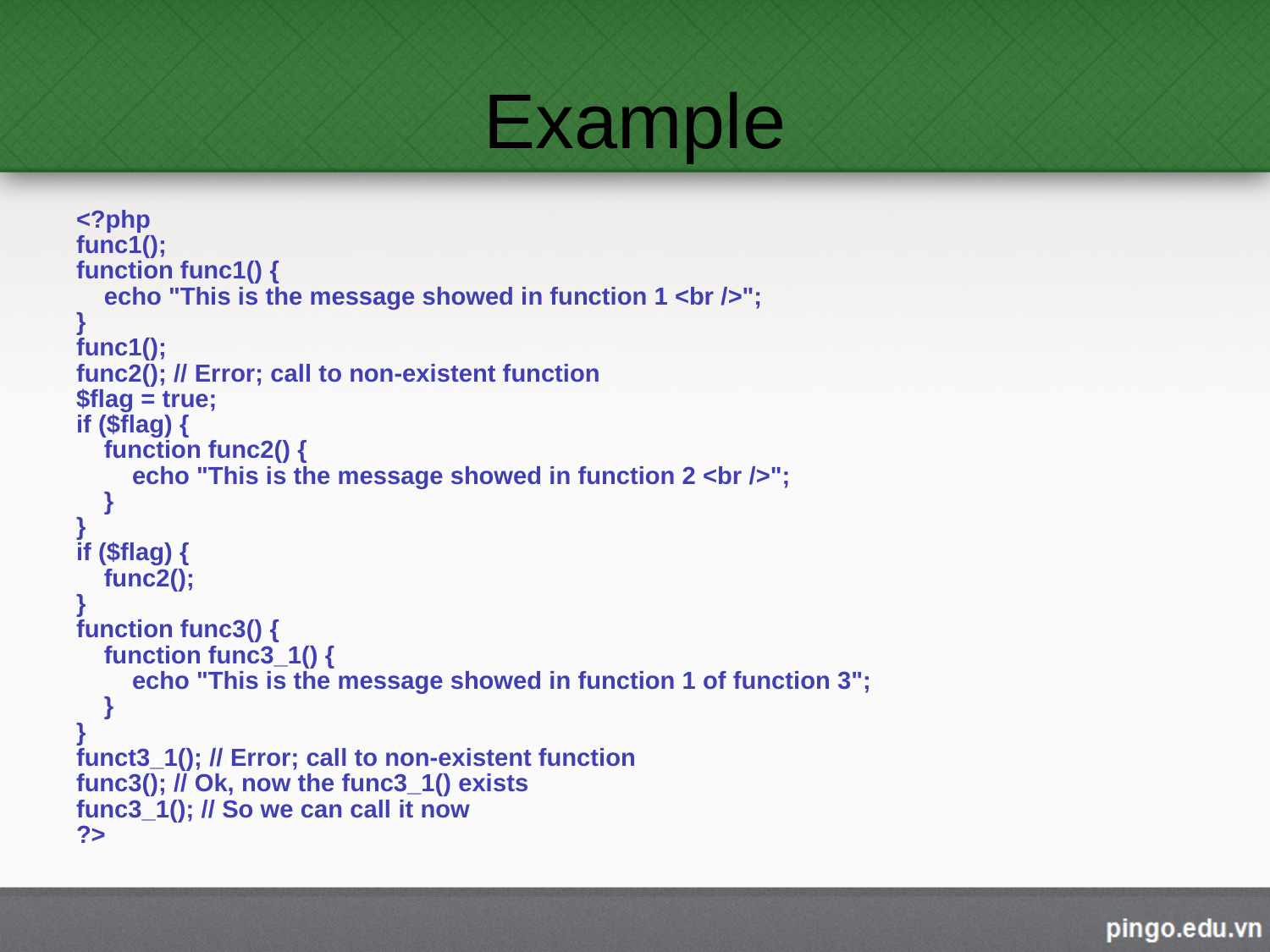

# Example
<?php
func1();
function func1() {
    echo "This is the message showed in function 1 <br />";
}
func1();
func2(); // Error; call to non-existent function
$flag = true;
if ($flag) {
    function func2() {
        echo "This is the message showed in function 2 <br />";
    }
}
if ($flag) {
    func2();
}
function func3() {
    function func3_1() {
        echo "This is the message showed in function 1 of function 3";
    }
}
funct3_1(); // Error; call to non-existent function
func3(); // Ok, now the func3_1() exists
func3_1(); // So we can call it now
?>